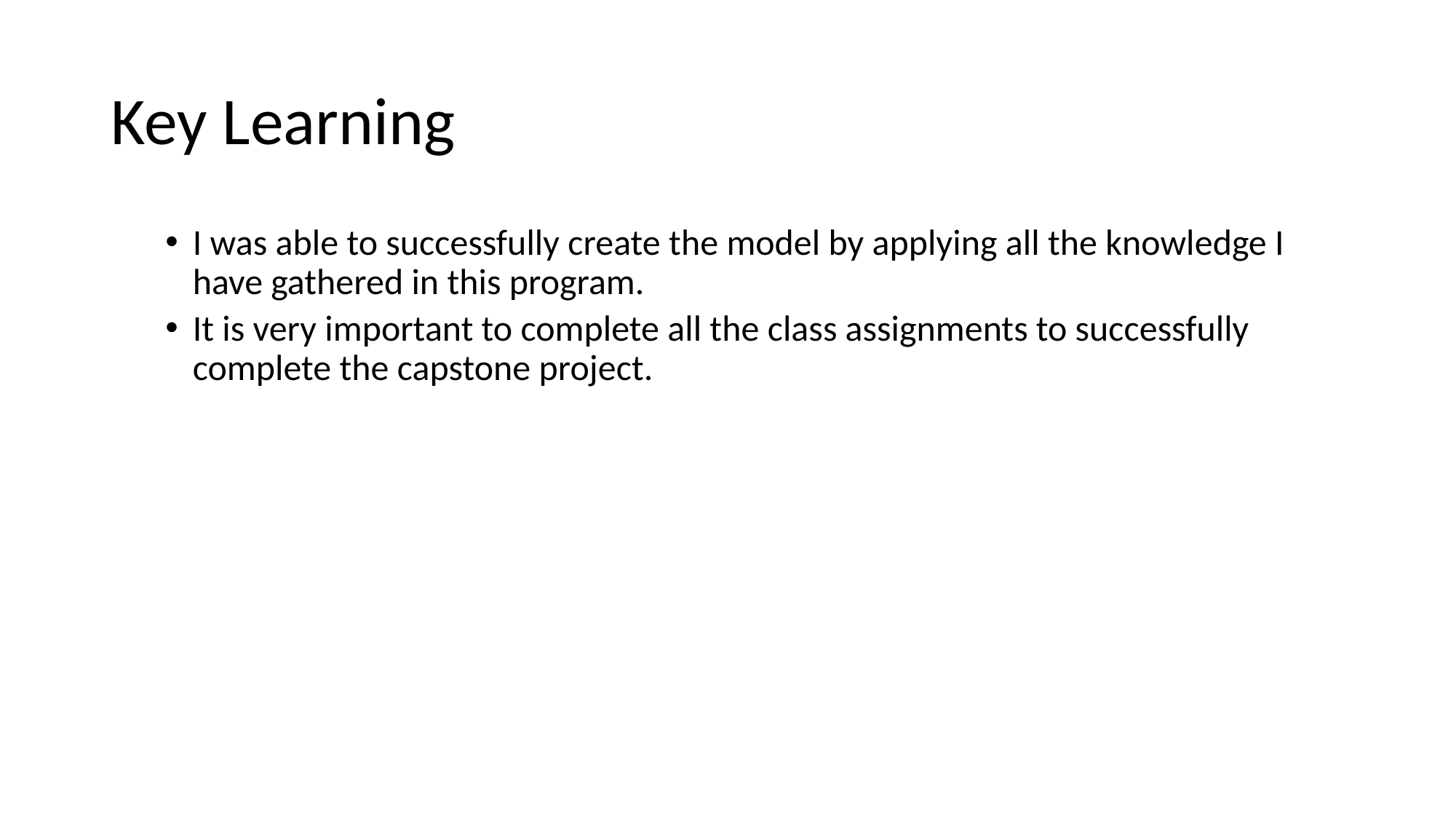

# Key Learning
I was able to successfully create the model by applying all the knowledge I have gathered in this program.
It is very important to complete all the class assignments to successfully complete the capstone project.